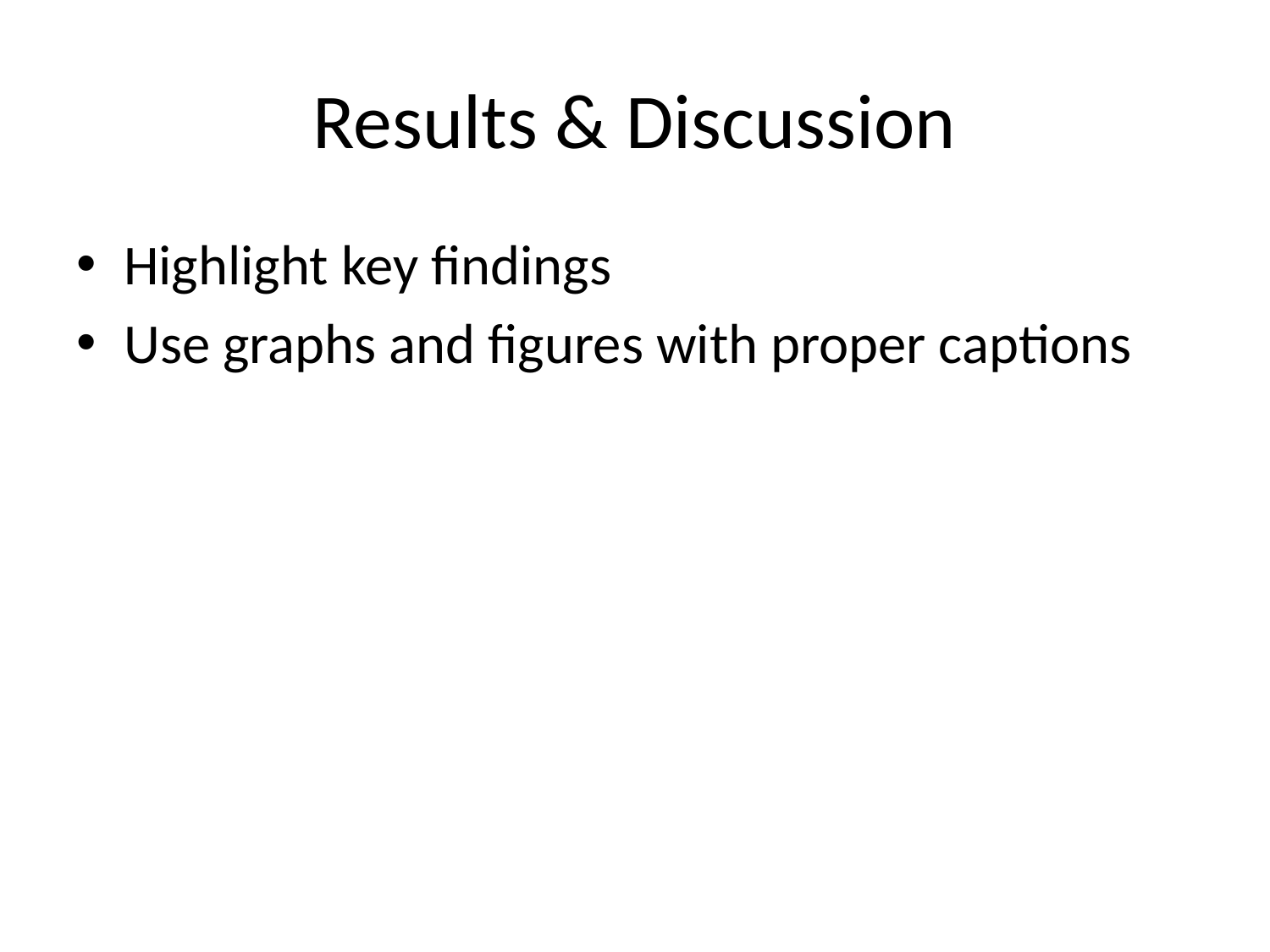

# Results & Discussion
Highlight key findings
Use graphs and figures with proper captions